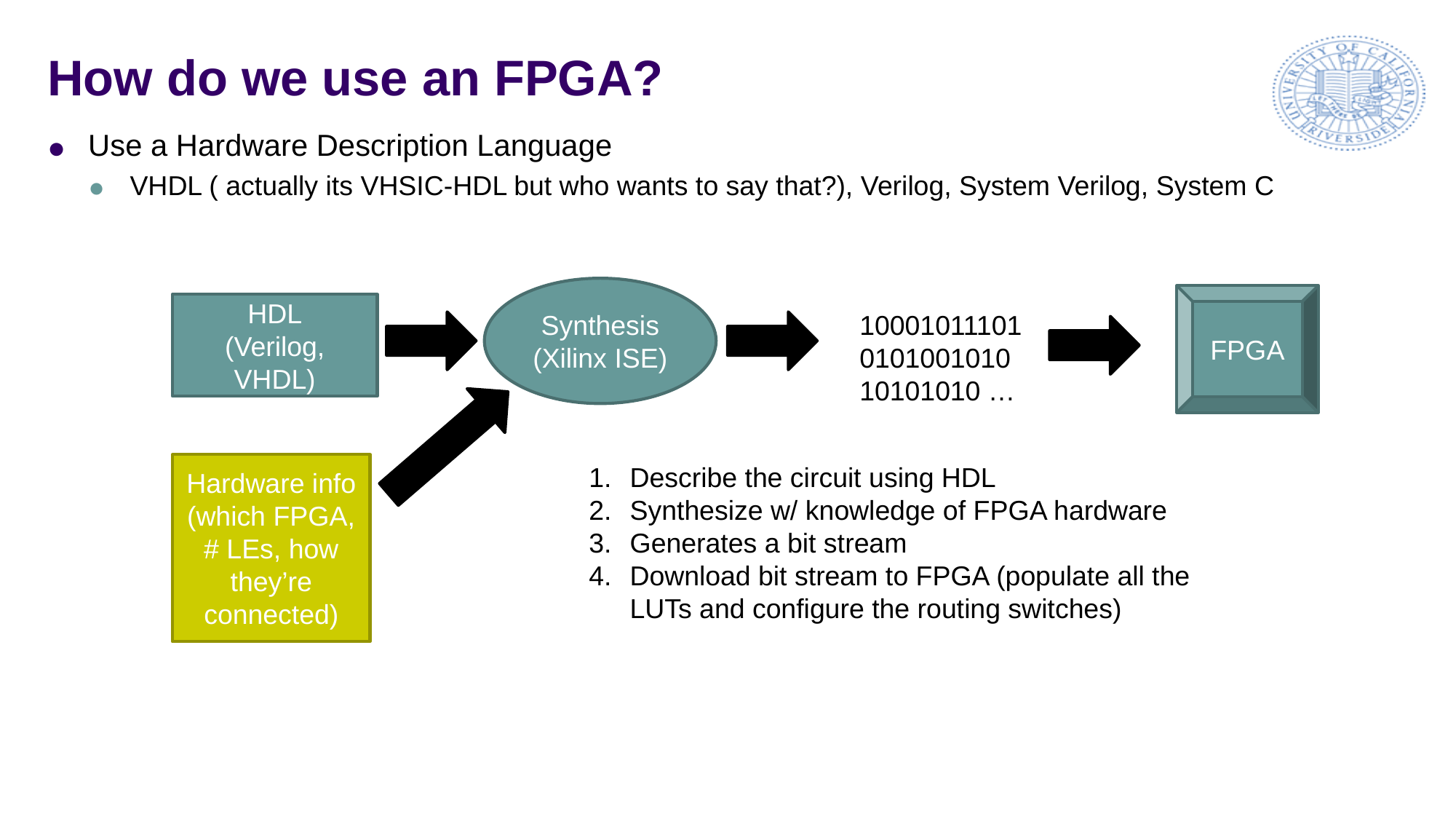

# How do we use an FPGA?
Use a Hardware Description Language
VHDL ( actually its VHSIC-HDL but who wants to say that?), Verilog, System Verilog, System C
Synthesis
(Xilinx ISE)
FPGA
HDL
(Verilog, VHDL)
10001011101010100101010101010 …

Hardware info (which FPGA, # LEs, how they’re connected)
Describe the circuit using HDL
Synthesize w/ knowledge of FPGA hardware
Generates a bit stream
Download bit stream to FPGA (populate all the LUTs and configure the routing switches)